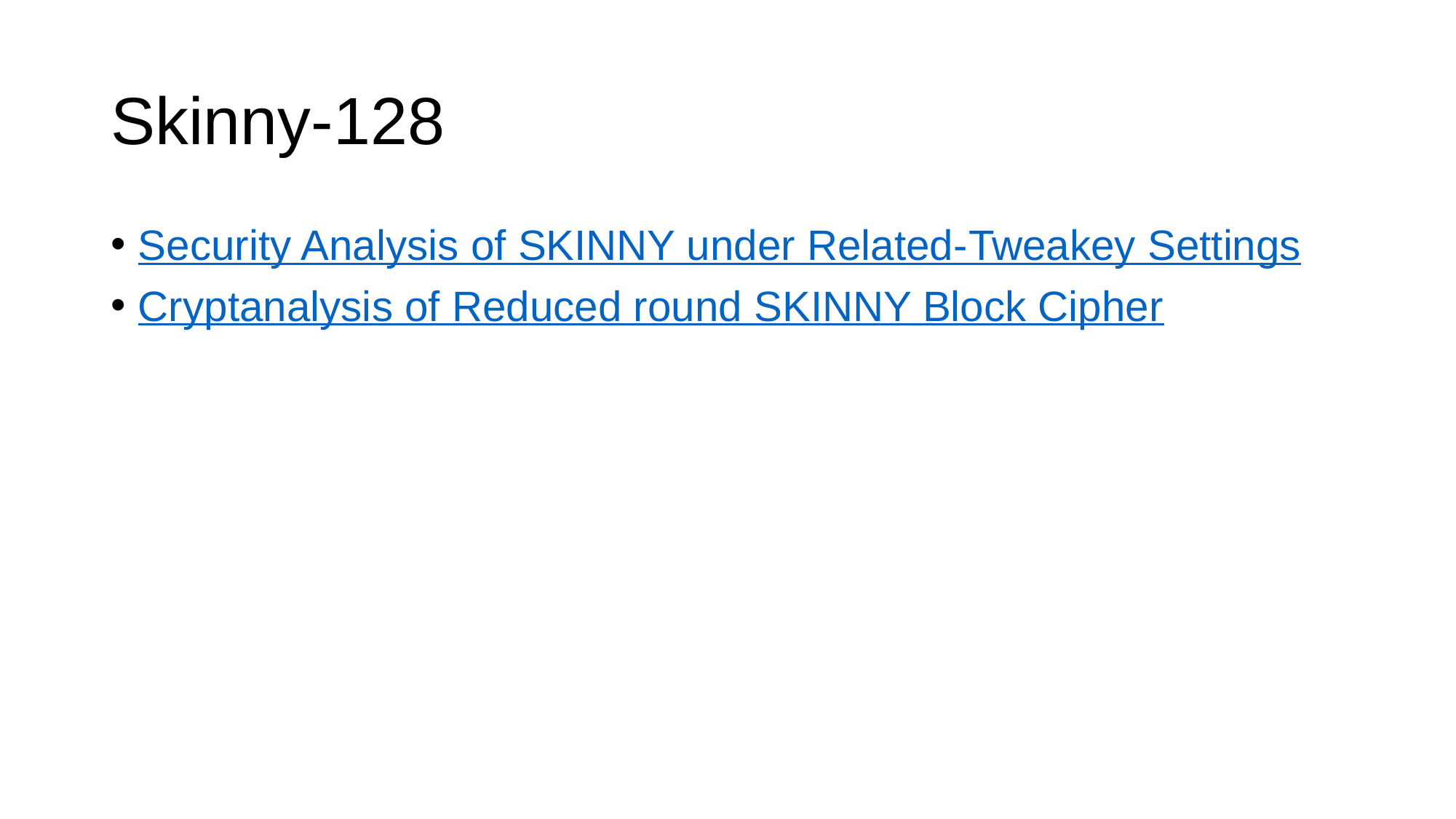

# Skinny-128
Security Analysis of SKINNY under Related-Tweakey Settings
Cryptanalysis of Reduced round SKINNY Block Cipher